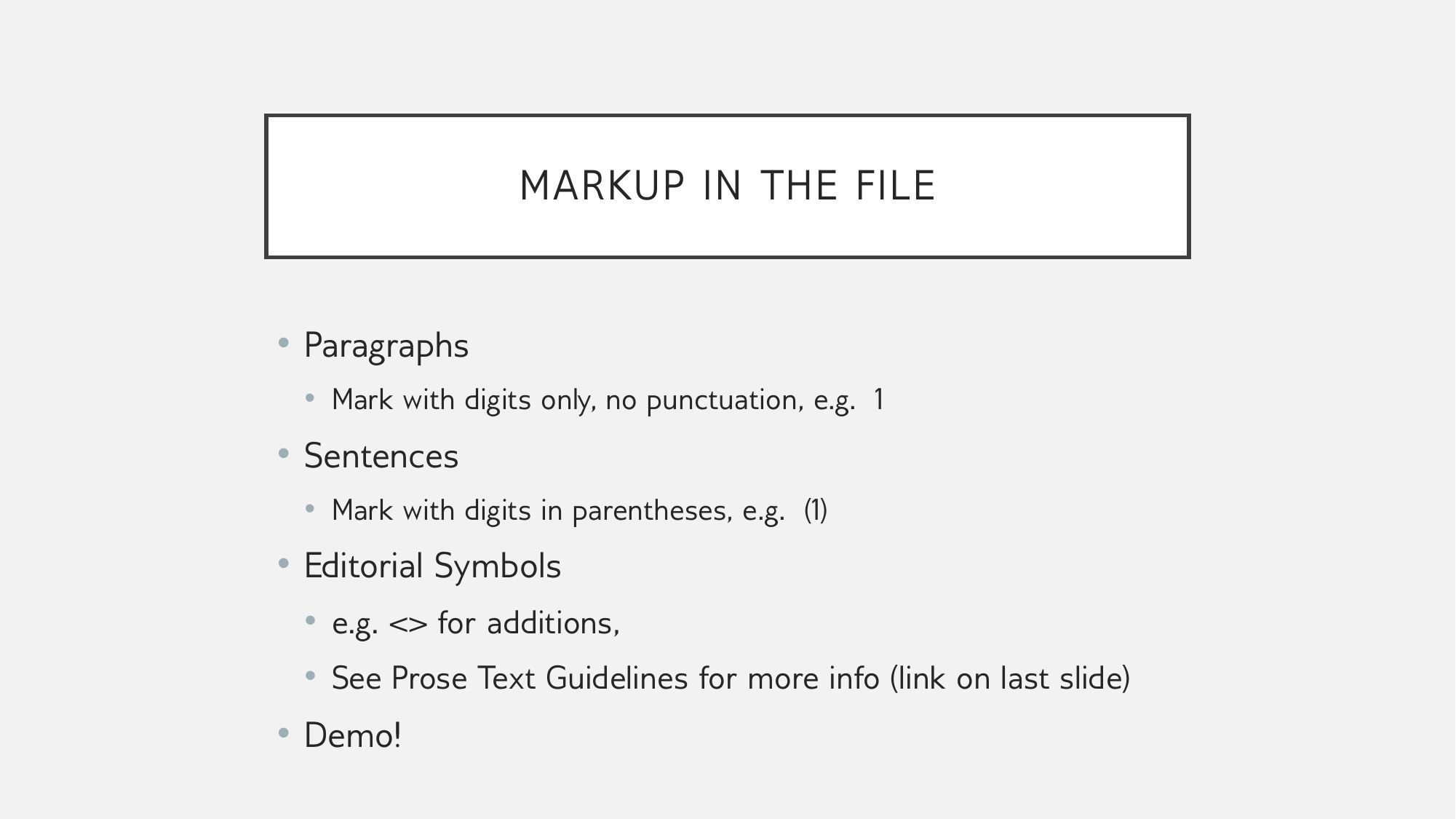

# Markup in the file
Paragraphs
Mark with digits only, no punctuation, e.g.  1
Sentences
Mark with digits in parentheses, e.g.  (1)
Editorial Symbols
e.g. <> for additions,
See Prose Text Guidelines for more info (link on last slide)
Demo!